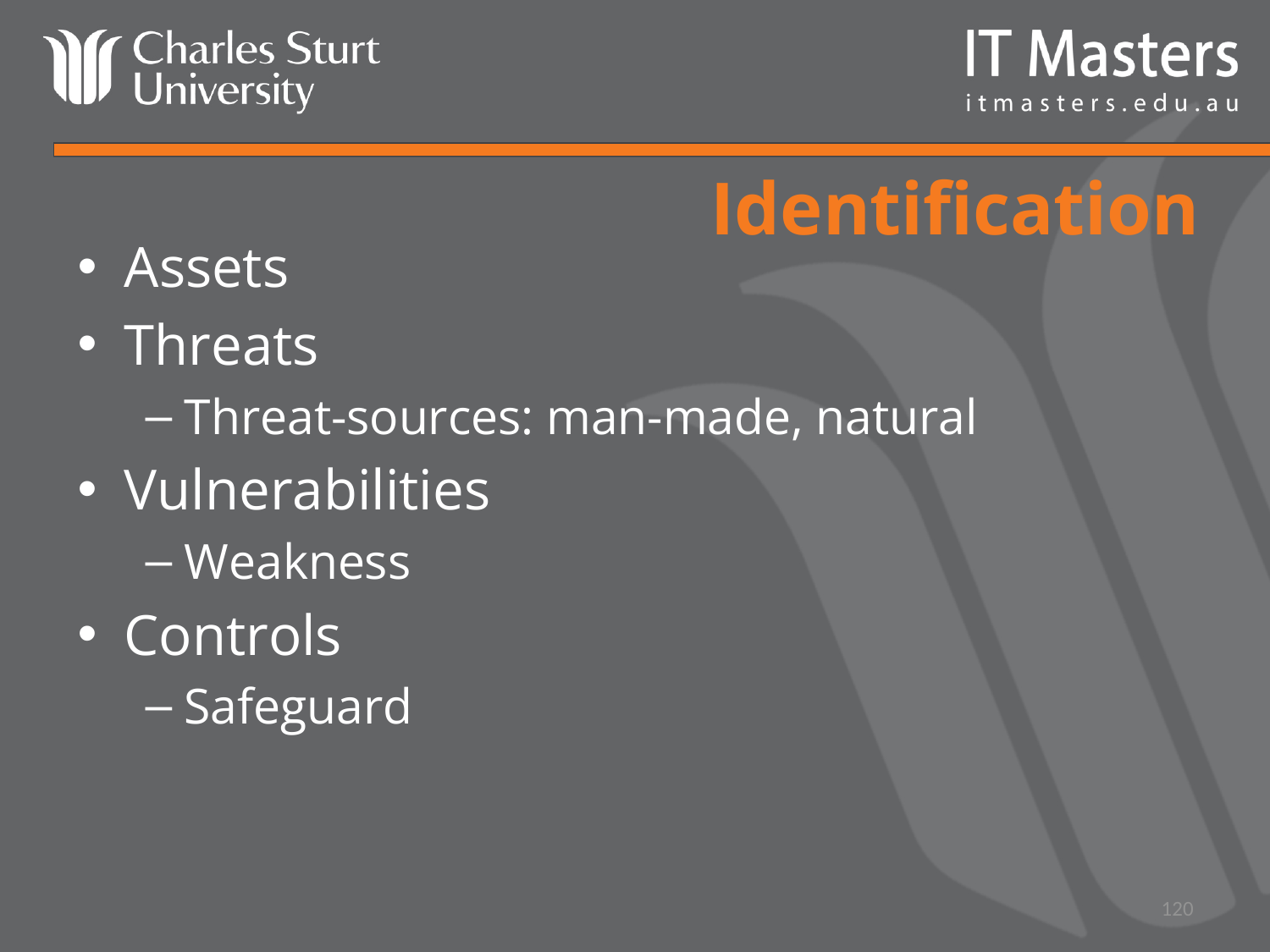

# Identification
Assets
Threats
Threat-sources: man-made, natural
Vulnerabilities
Weakness
Controls
Safeguard
120